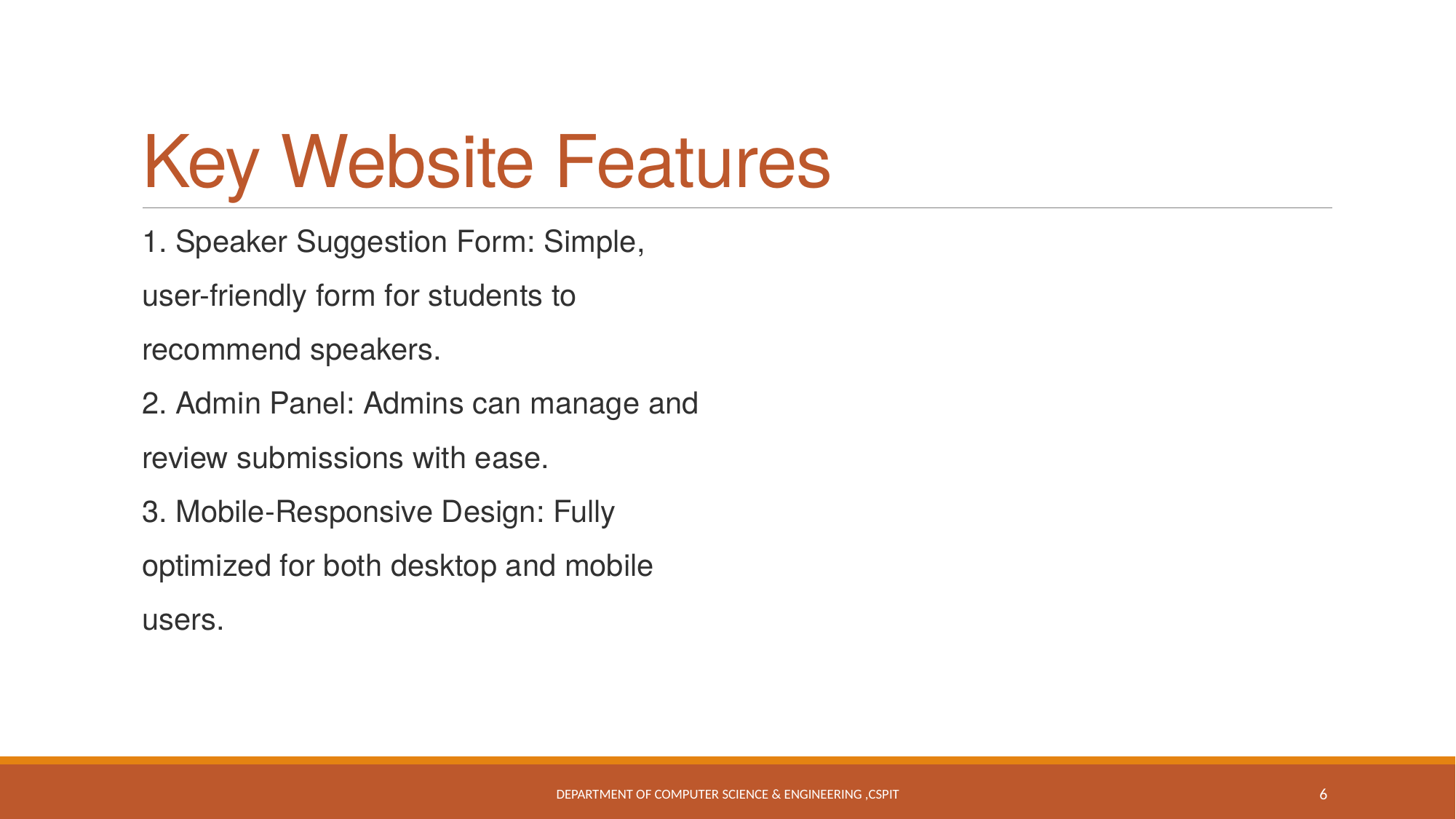

# Key Website Features
1. Speaker Suggestion Form: Simple,
user-friendly form for students to
recommend speakers.
2. Admin Panel: Admins can manage and
review submissions with ease.
3. Mobile-Responsive Design: Fully
optimized for both desktop and mobile
users.
Department of Computer Science & Engineering ,CSPIT
6